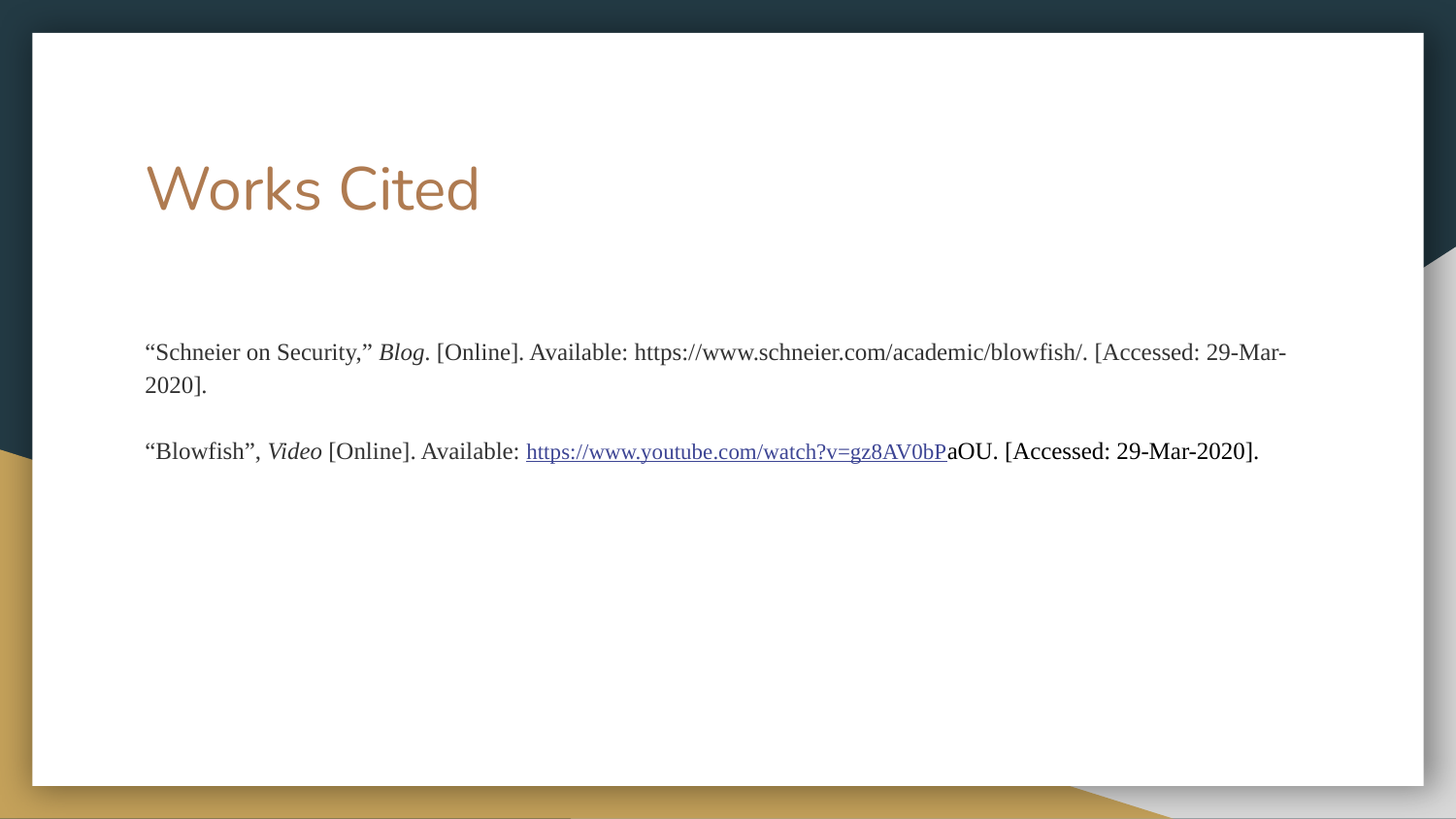

# Works Cited
“Schneier on Security,” Blog. [Online]. Available: https://www.schneier.com/academic/blowfish/. [Accessed: 29-Mar-2020].
“Blowfish”, Video [Online]. Available: https://www.youtube.com/watch?v=gz8AV0bPaOU. [Accessed: 29-Mar-2020].